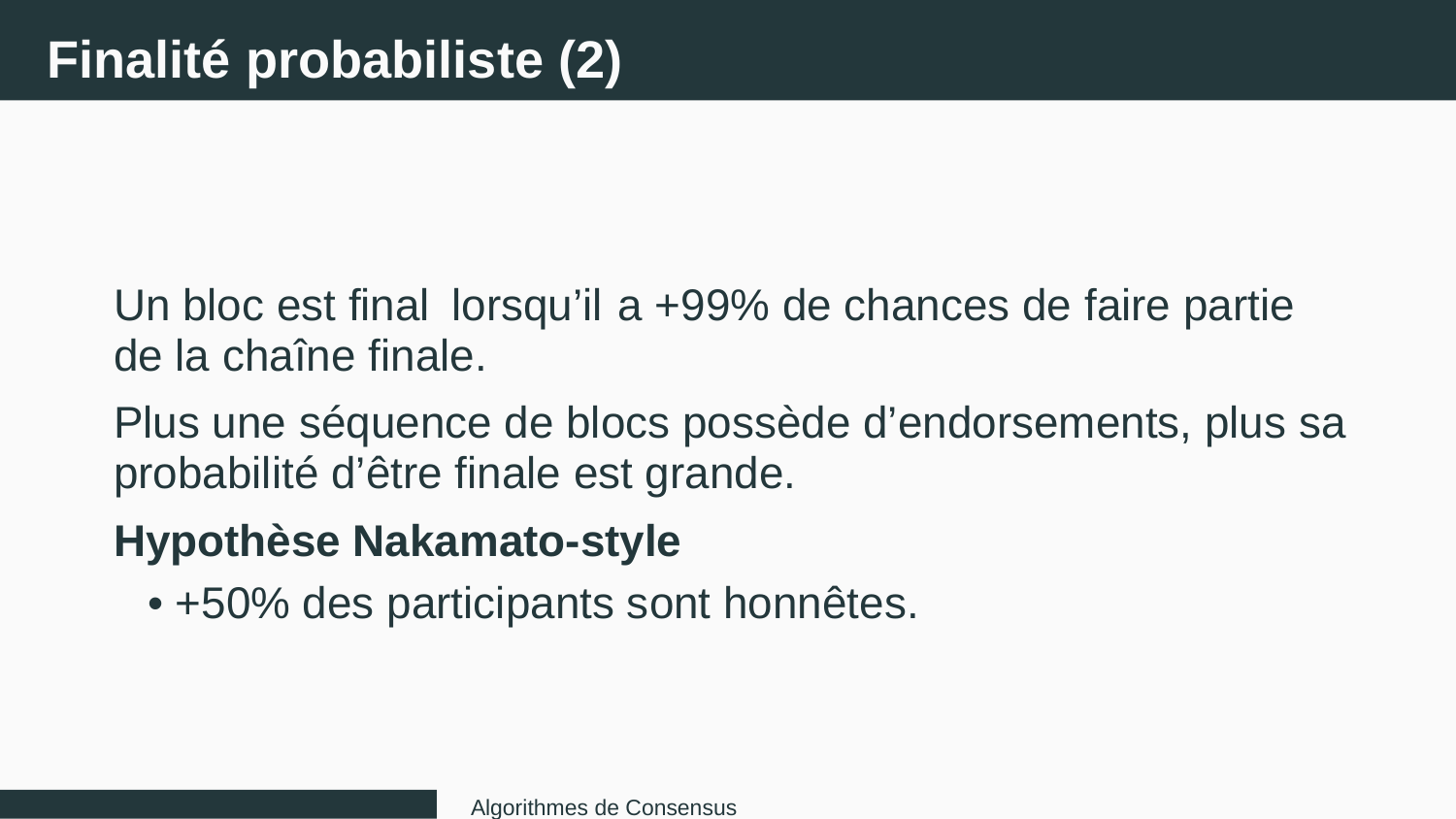

Finalité probabiliste (2)
Un bloc est final
lorsqu’il
a +99% de chances de faire partie
de la chaîne finale.
Plus une séquence de blocs possède d’endorsements, plus sa
probabilité d’être finale est grande.
Hypothèse Nakamato-style
• +50% des participants sont honnêtes.

Algorithmes de Consensus